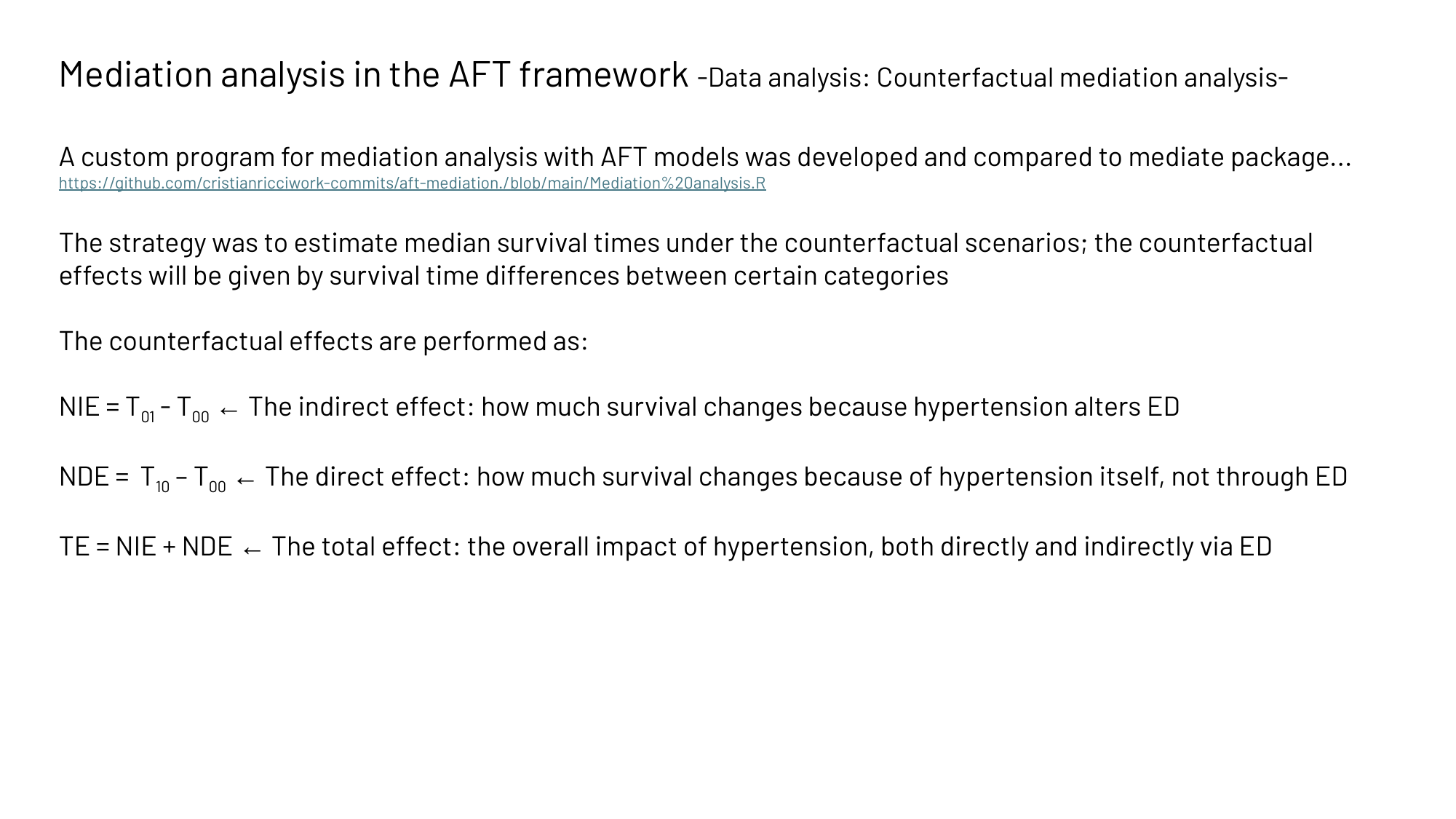

Mediation analysis in the AFT framework -Data analysis: Counterfactual mediation analysis-
A custom program for mediation analysis with AFT models was developed and compared to mediate package...
https://github.com/cristianricciwork-commits/aft-mediation./blob/main/Mediation%20analysis.R

The strategy was to estimate median survival times under the counterfactual scenarios; the counterfactual effects will be given by survival time differences between certain categories

The counterfactual effects are performed as:

NIE = T01 - T00 ← The indirect effect: how much survival changes because hypertension alters ED

NDE =  T10 – T00 ← The direct effect: how much survival changes because of hypertension itself, not through ED

TE = NIE + NDE ← The total effect: the overall impact of hypertension, both directly and indirectly via ED